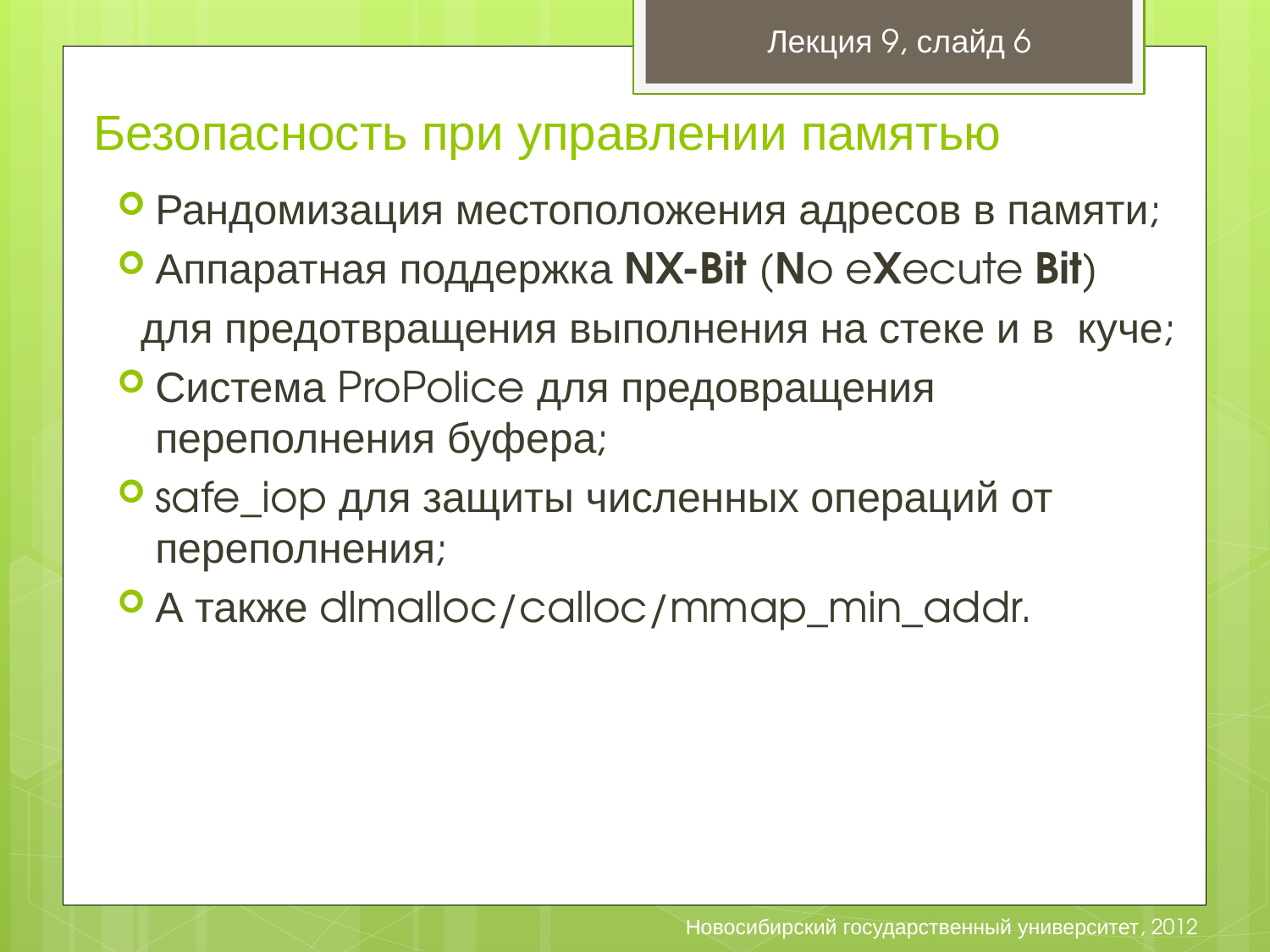

Лекция 9, слайд 6
Безопасность при управлении памятью

Рандомизация местоположения адресов в памяти;
Аппаратная поддержка NX-Bit (No eXecute Bit)
  для предотвращения выполнения на стеке и в  куче;
Система ProPolice для предовращения переполнения буфера;
safe_iop для защиты численных операций от переполнения;
А также dlmalloc/calloc/mmap_min_addr.
Новосибирский государственный университет, 2012